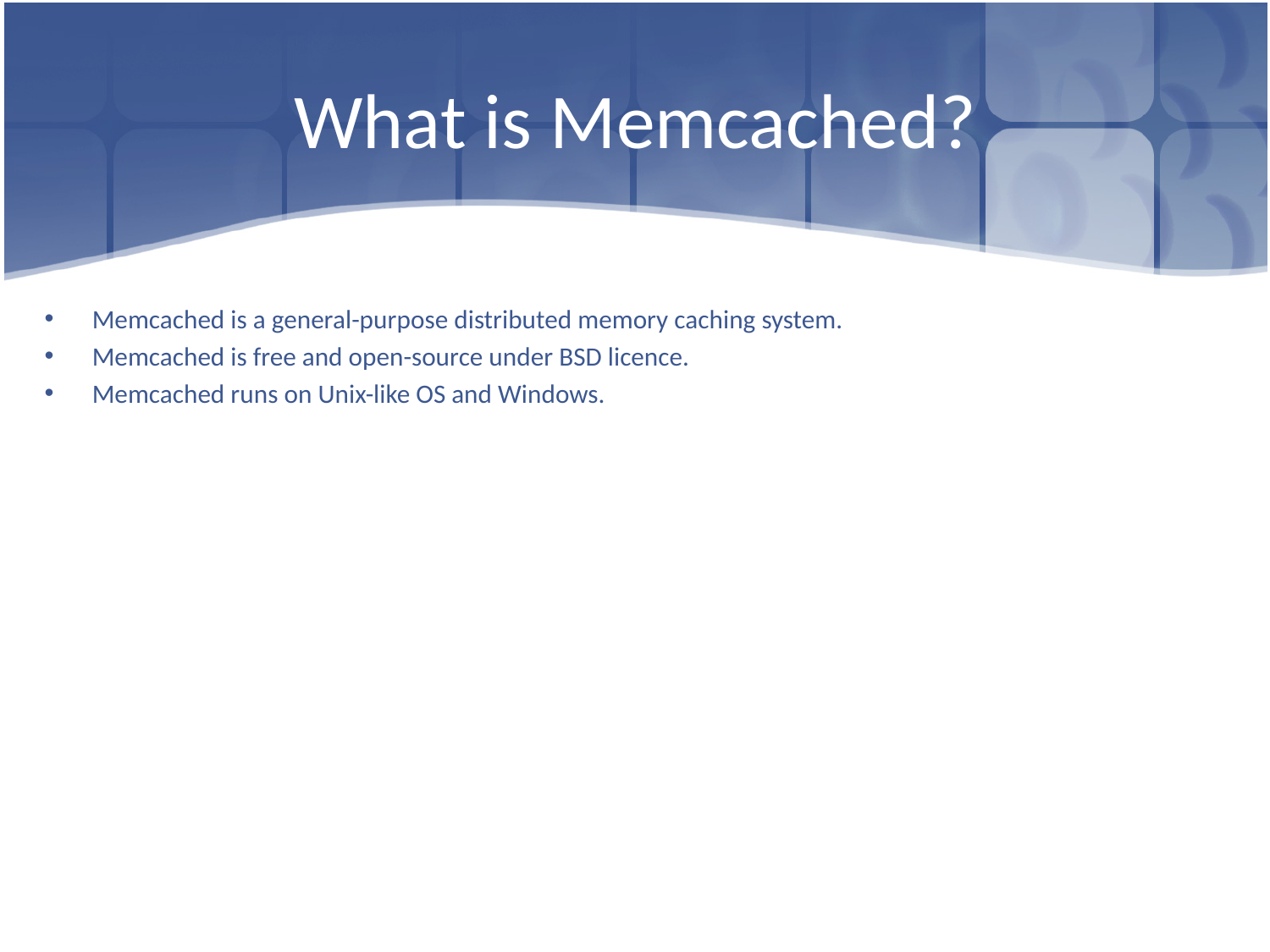

# What is Memcached?
Memcached is a general-purpose distributed memory caching system.
Memcached is free and open-source under BSD licence.
Memcached runs on Unix-like OS and Windows.